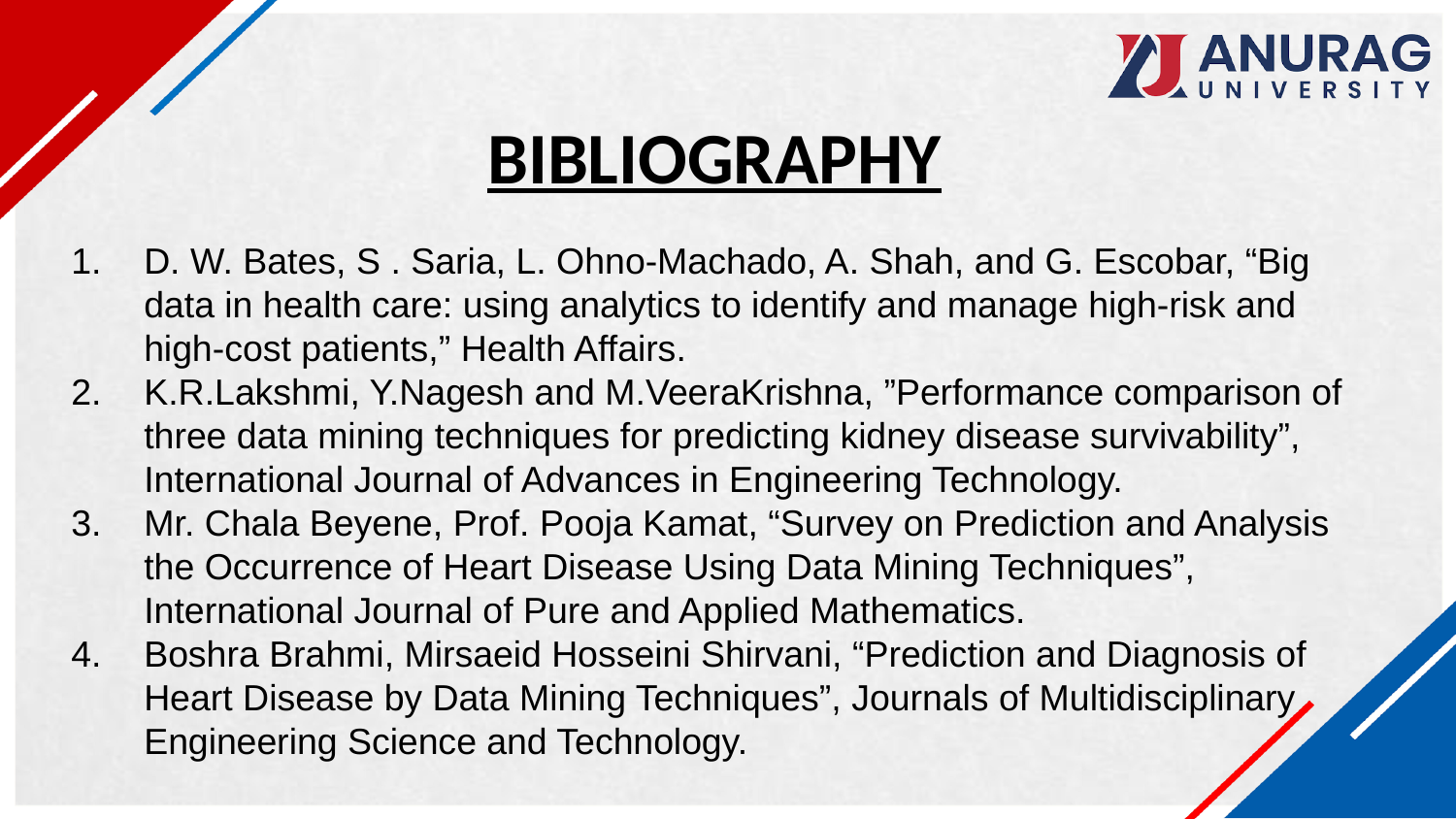

BIBLIOGRAPHY
D. W. Bates, S . Saria, L. Ohno-Machado, A. Shah, and G. Escobar, “Big data in health care: using analytics to identify and manage high-risk and high-cost patients,” Health Affairs.
K.R.Lakshmi, Y.Nagesh and M.VeeraKrishna, ”Performance comparison of three data mining techniques for predicting kidney disease survivability”, International Journal of Advances in Engineering Technology.
Mr. Chala Beyene, Prof. Pooja Kamat, “Survey on Prediction and Analysis the Occurrence of Heart Disease Using Data Mining Techniques”, International Journal of Pure and Applied Mathematics.
Boshra Brahmi, Mirsaeid Hosseini Shirvani, “Prediction and Diagnosis of Heart Disease by Data Mining Techniques”, Journals of Multidisciplinary Engineering Science and Technology.